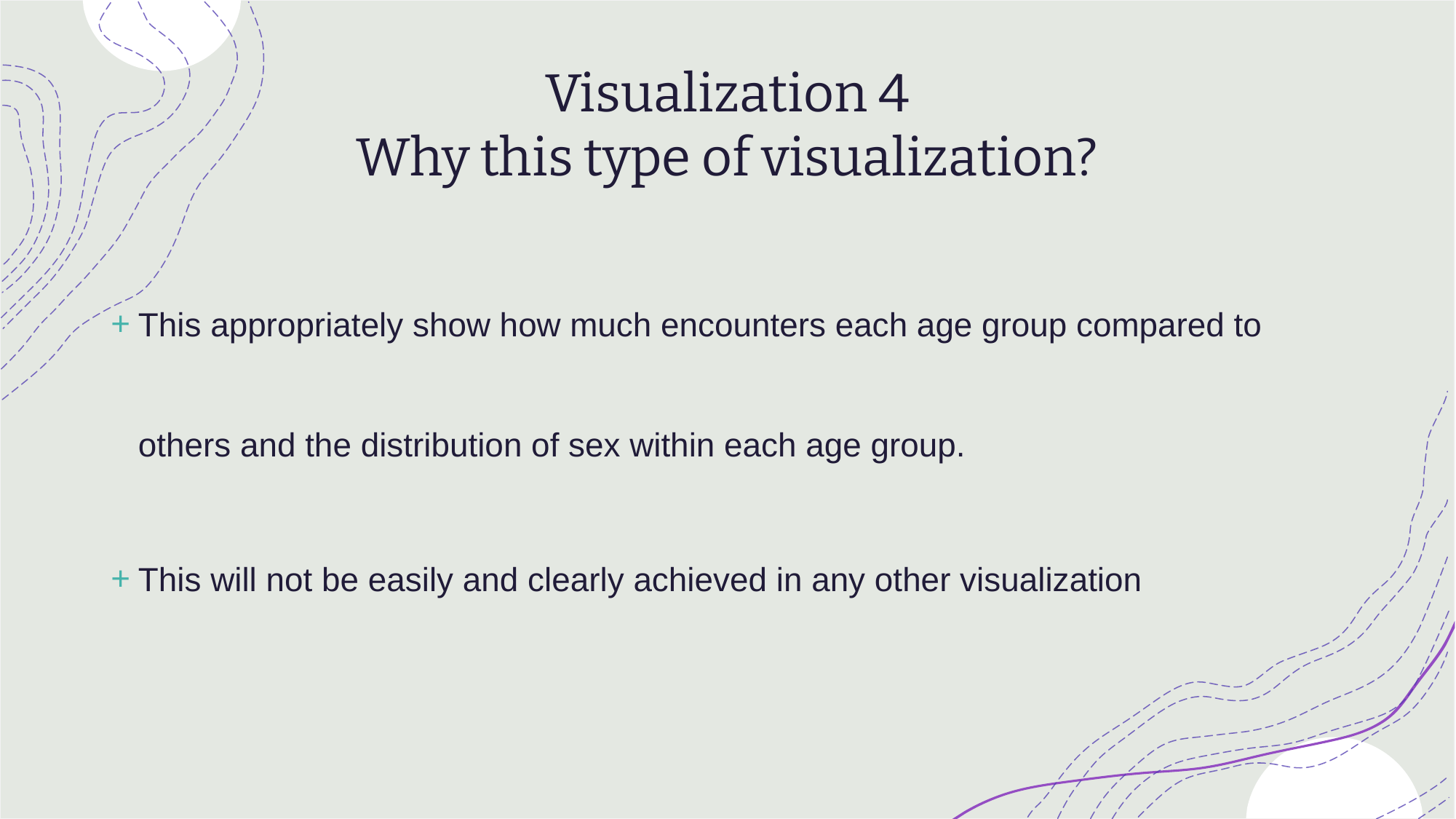

# Visualization 4 Why this type of visualization?
This appropriately show how much encounters each age group compared to others and the distribution of sex within each age group.
This will not be easily and clearly achieved in any other visualization